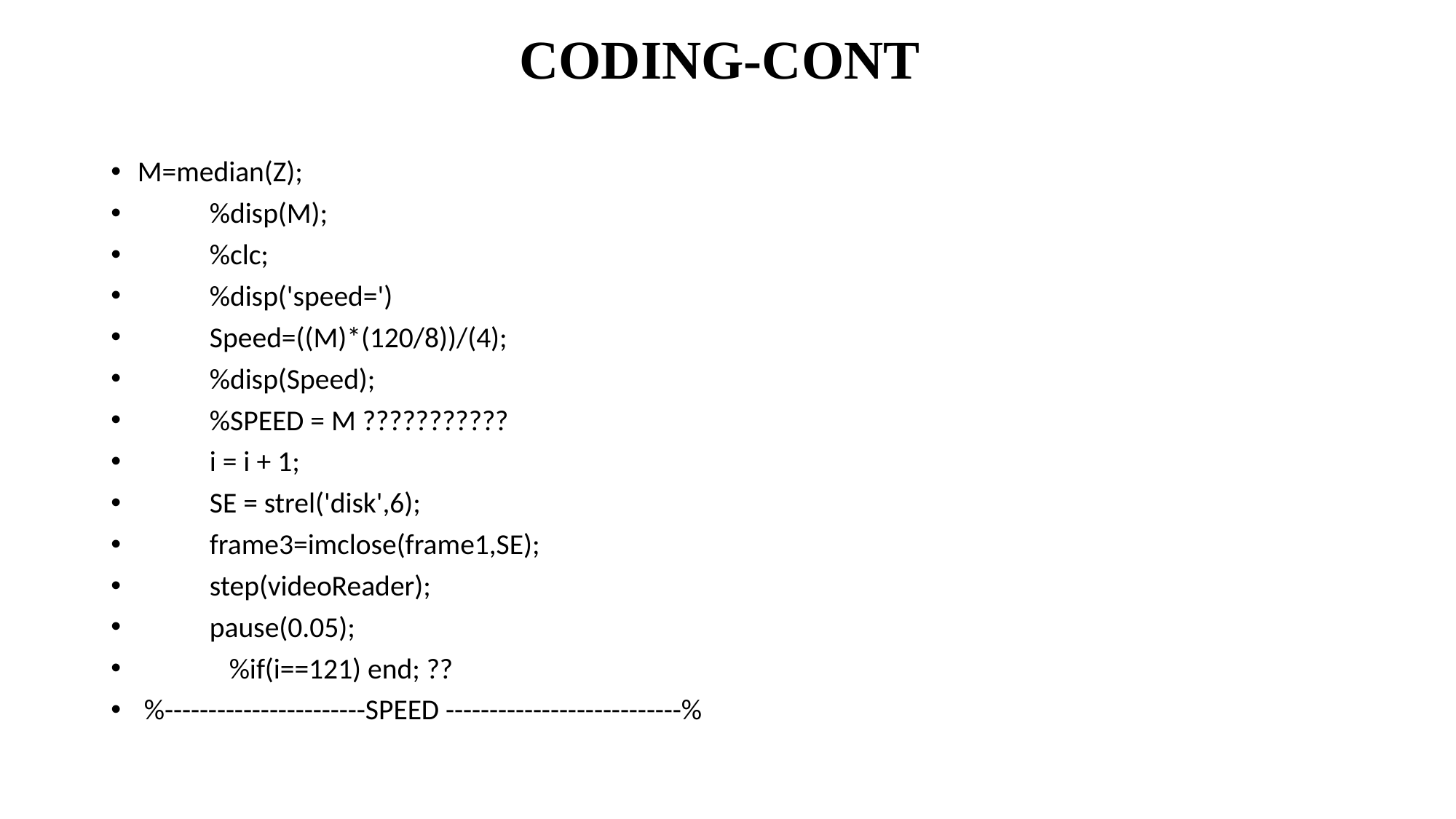

# CODING-CONT
M=median(Z);
           %disp(M);
           %clc;
           %disp('speed=')
           Speed=((M)*(120/8))/(4);
           %disp(Speed);
           %SPEED = M ???????????
           i = i + 1;
           SE = strel('disk',6);
           frame3=imclose(frame1,SE);
           step(videoReader);
           pause(0.05);
              %if(i==121) end; ??
 %-----------------------SPEED ---------------------------%